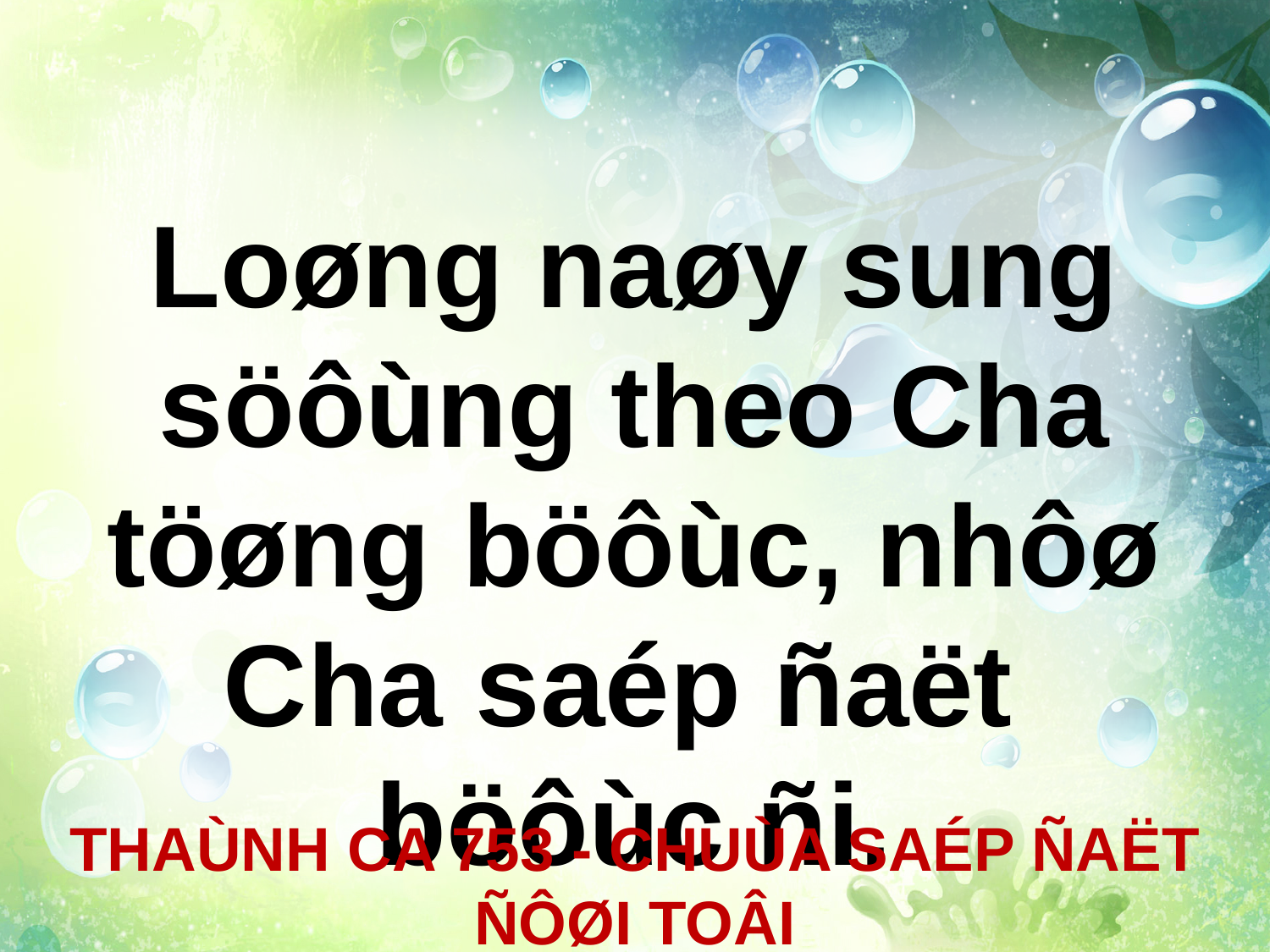

Loøng naøy sung söôùng theo Cha töøng böôùc, nhôø Cha saép ñaët
böôùc ñi.
THAÙNH CA 753 - CHUÙA SAÉP ÑAËT ÑÔØI TOÂI